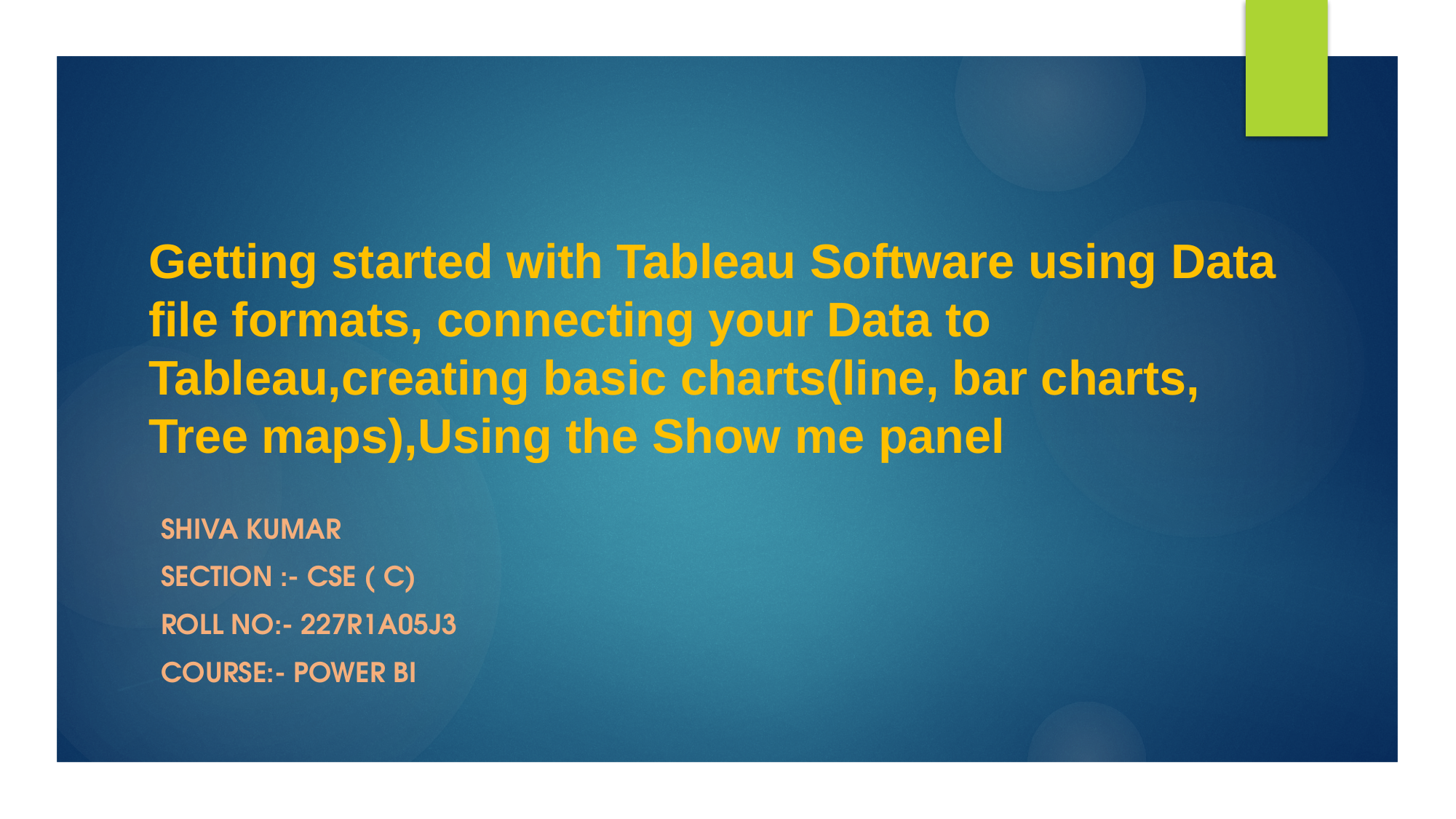

# Getting started with Tableau Software using Data file formats, connecting your Data to Tableau,creating basic charts(line, bar charts, Tree maps),Using the Show me panel
Shiva kumar
Section :- cse ( c)
Roll no:- 227r1a05j3
Course:- power bi